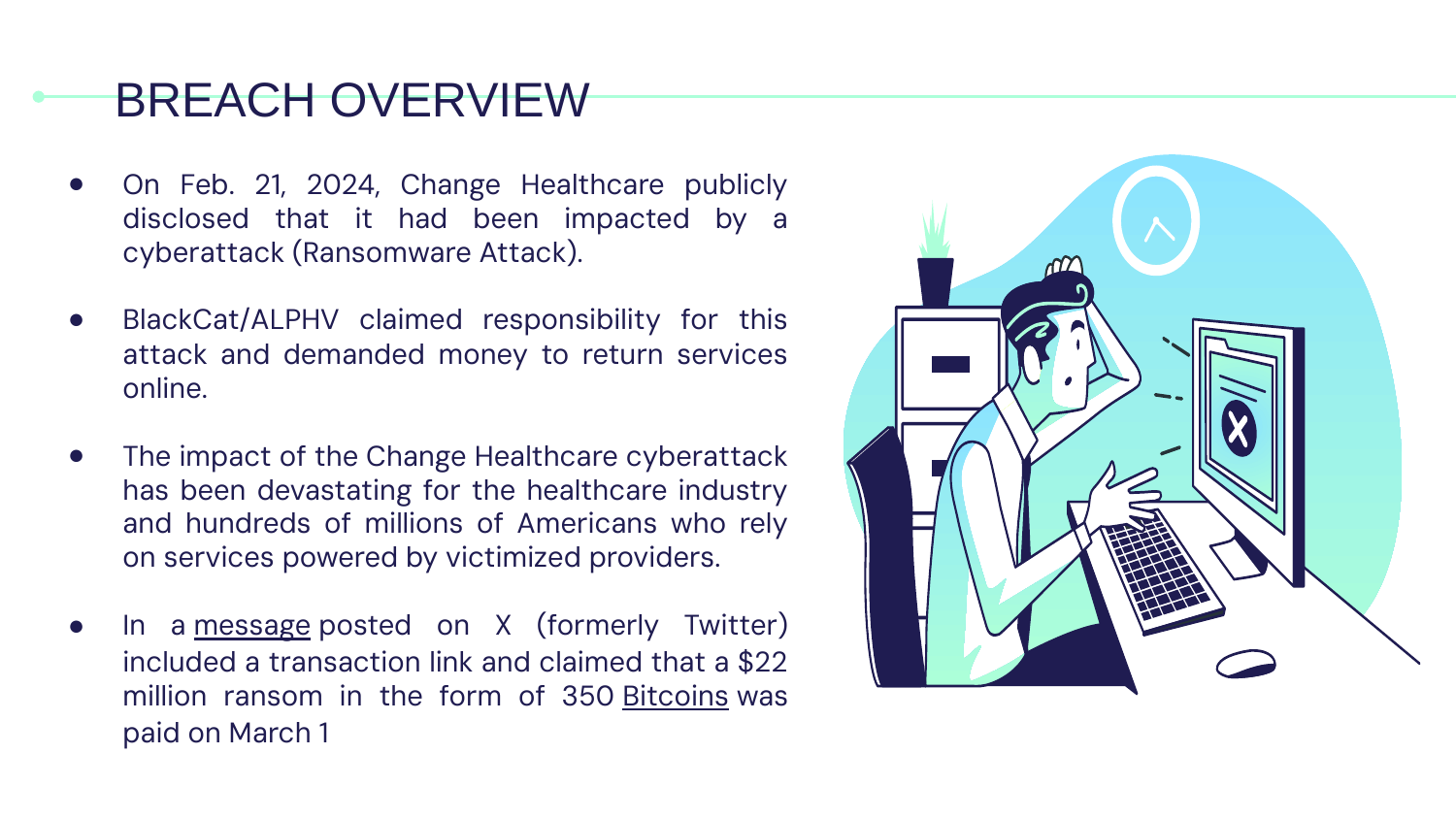

# BREACH OVERVIEW
On Feb. 21, 2024, Change Healthcare publicly disclosed that it had been impacted by a cyberattack (Ransomware Attack).

BlackCat/ALPHV claimed responsibility for this attack and demanded money to return services online.

The impact of the Change Healthcare cyberattack has been devastating for the healthcare industry and hundreds of millions of Americans who rely on services powered by victimized providers.

In a message posted on X (formerly Twitter) included a transaction link and claimed that a $22 million ransom in the form of 350 Bitcoins was paid on March 1